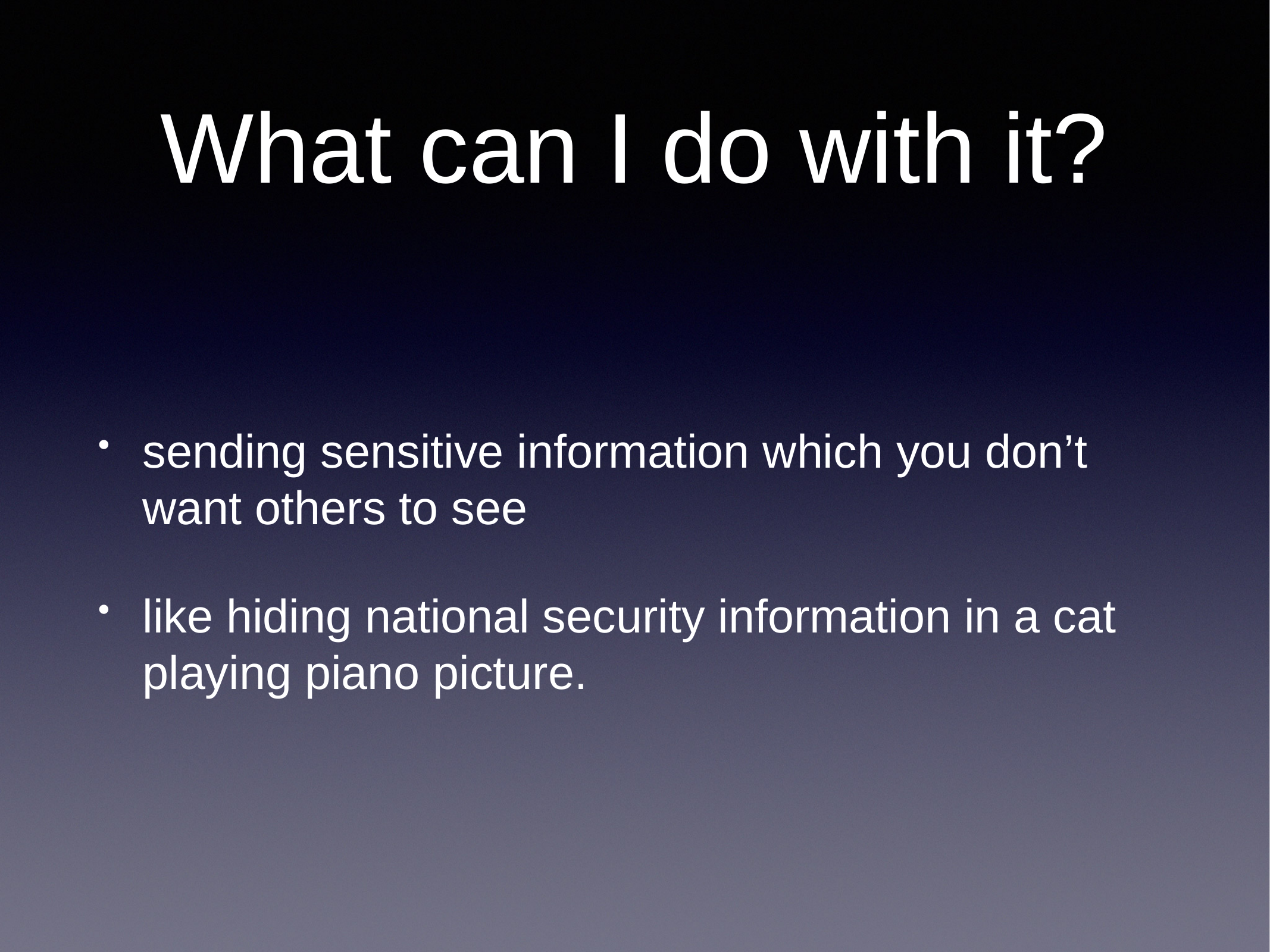

# What can I do with it?
sending sensitive information which you don’t want others to see
like hiding national security information in a cat playing piano picture.